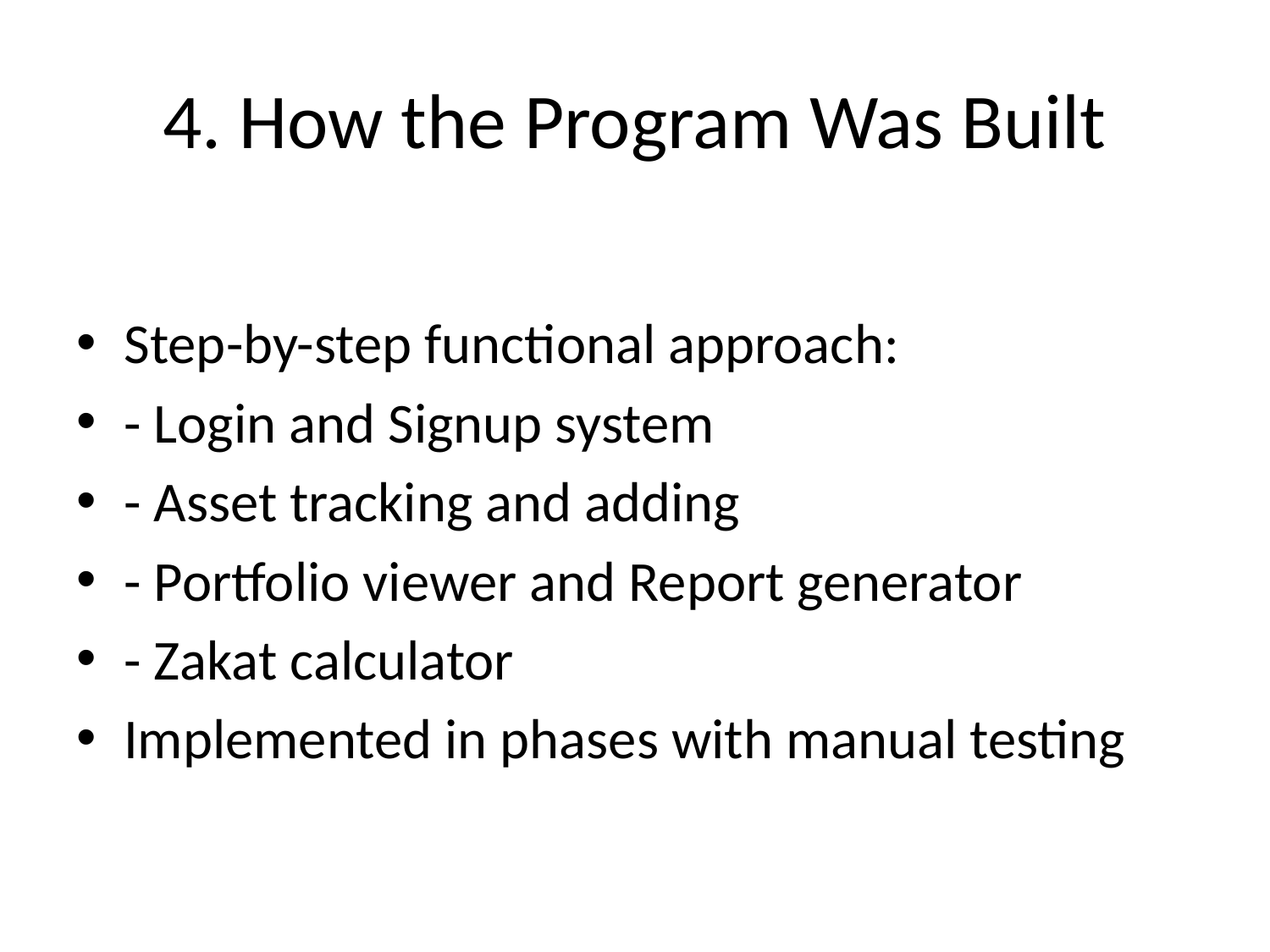

# 4. How the Program Was Built

Step-by-step functional approach:
- Login and Signup system
- Asset tracking and adding
- Portfolio viewer and Report generator
- Zakat calculator
Implemented in phases with manual testing